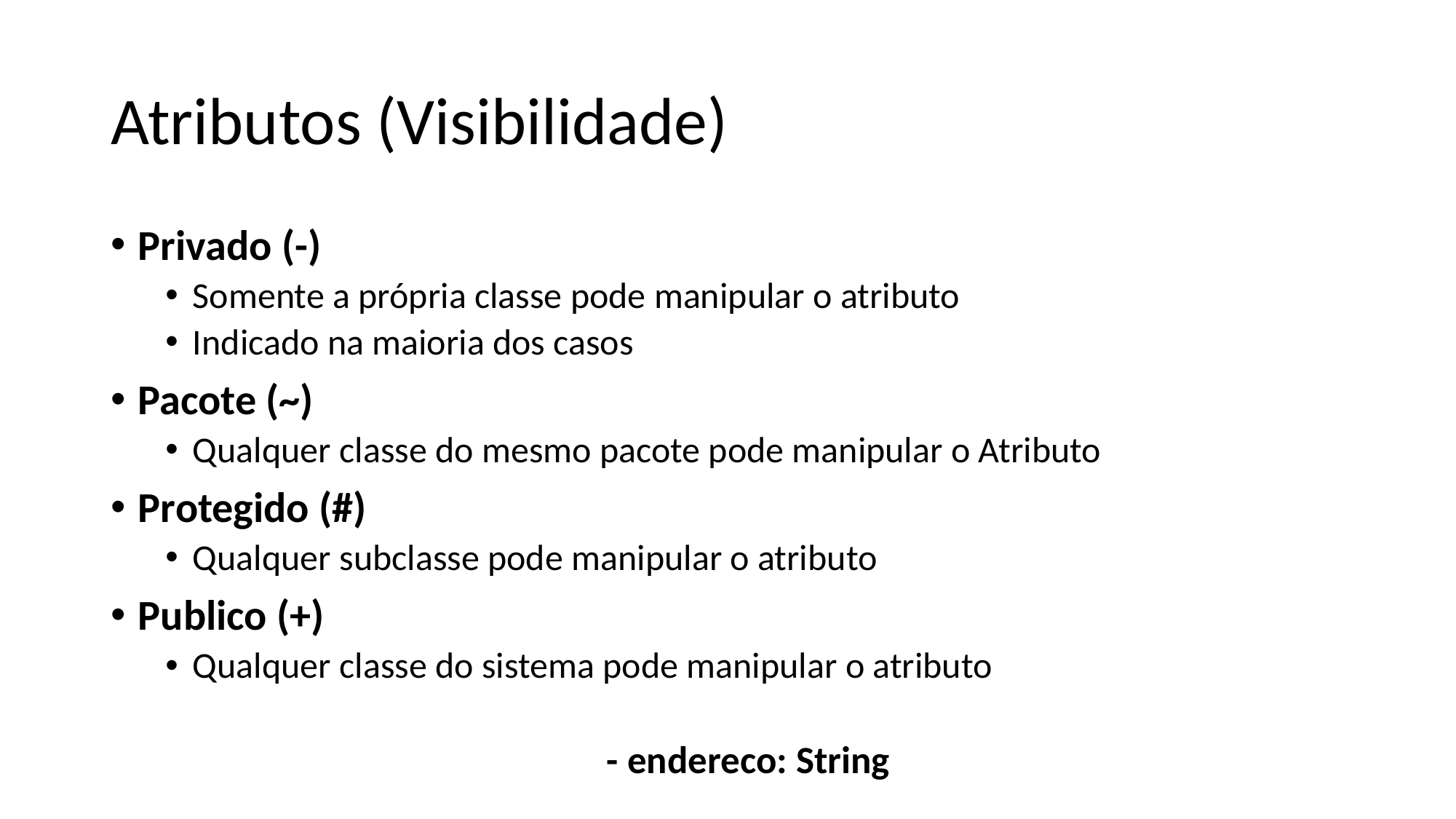

# Atributos (Visibilidade)
Privado (-)
Somente a própria classe pode manipular o atributo
Indicado na maioria dos casos
Pacote (~)
Qualquer classe do mesmo pacote pode manipular o Atributo
Protegido (#)
Qualquer subclasse pode manipular o atributo
Publico (+)
Qualquer classe do sistema pode manipular o atributo
- endereco: String